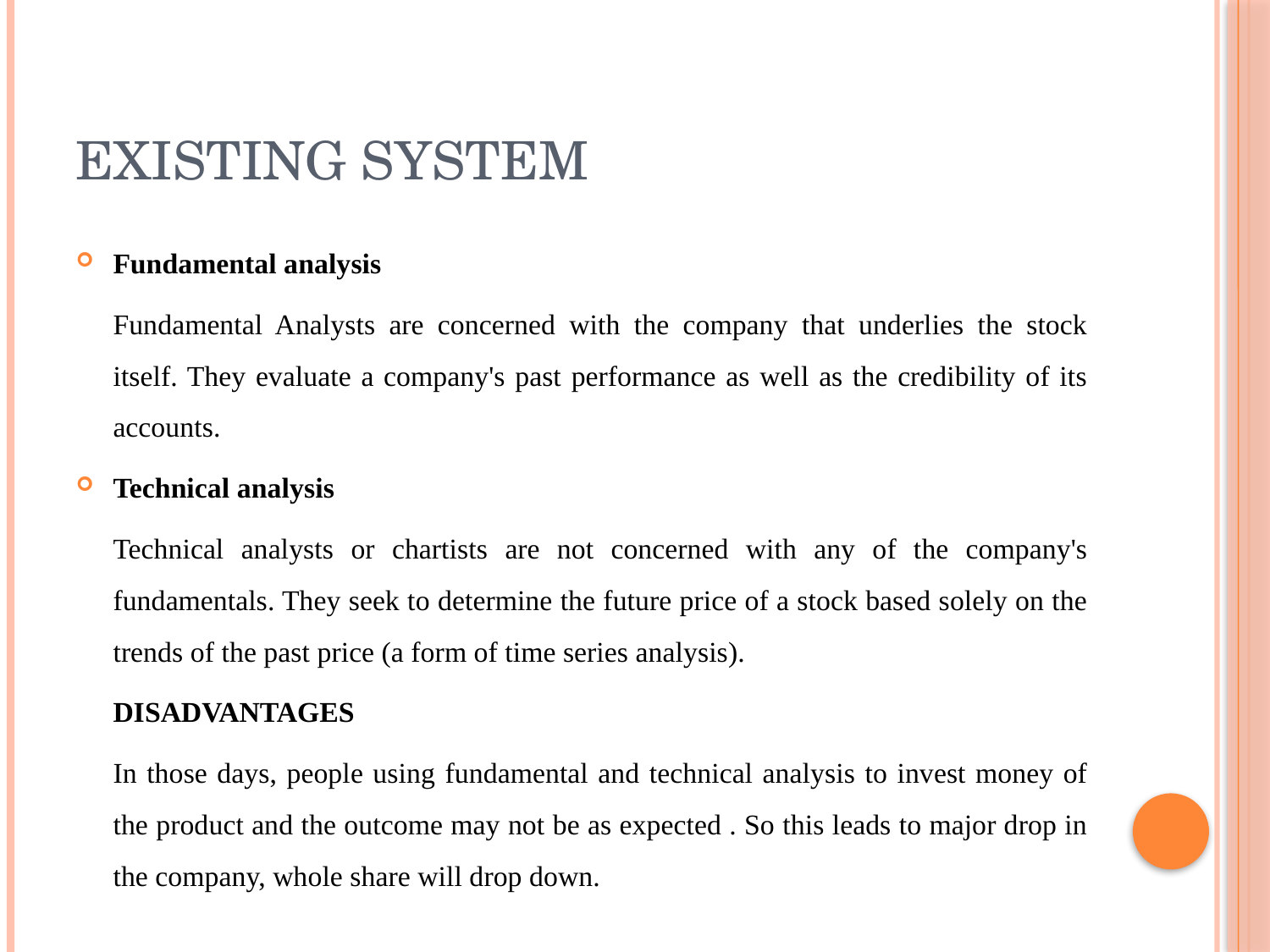

# Existing system
Fundamental analysis
	Fundamental Analysts are concerned with the company that underlies the stock itself. They evaluate a company's past performance as well as the credibility of its accounts.
Technical analysis
	Technical analysts or chartists are not concerned with any of the company's fundamentals. They seek to determine the future price of a stock based solely on the trends of the past price (a form of time series analysis).
	DISADVANTAGES
	In those days, people using fundamental and technical analysis to invest money of the product and the outcome may not be as expected . So this leads to major drop in the company, whole share will drop down.